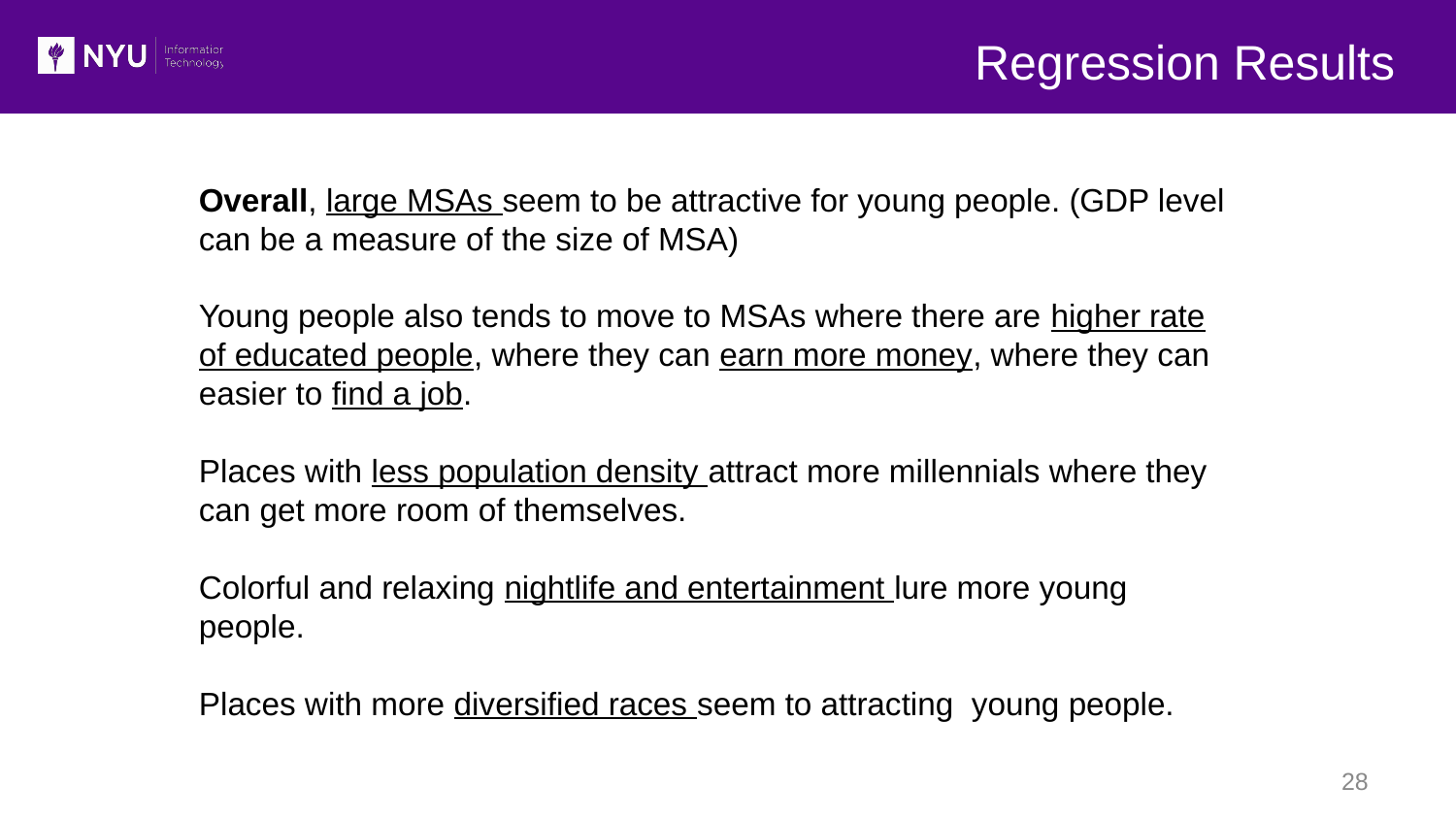

Regression Results
Overall, large MSAs seem to be attractive for young people. (GDP level can be a measure of the size of MSA)

Young people also tends to move to MSAs where there are higher rate of educated people, where they can earn more money, where they can easier to find a job.

Places with less population density attract more millennials where they can get more room of themselves.

Colorful and relaxing nightlife and entertainment lure more young people.

Places with more diversified races seem to attracting  young people.

28